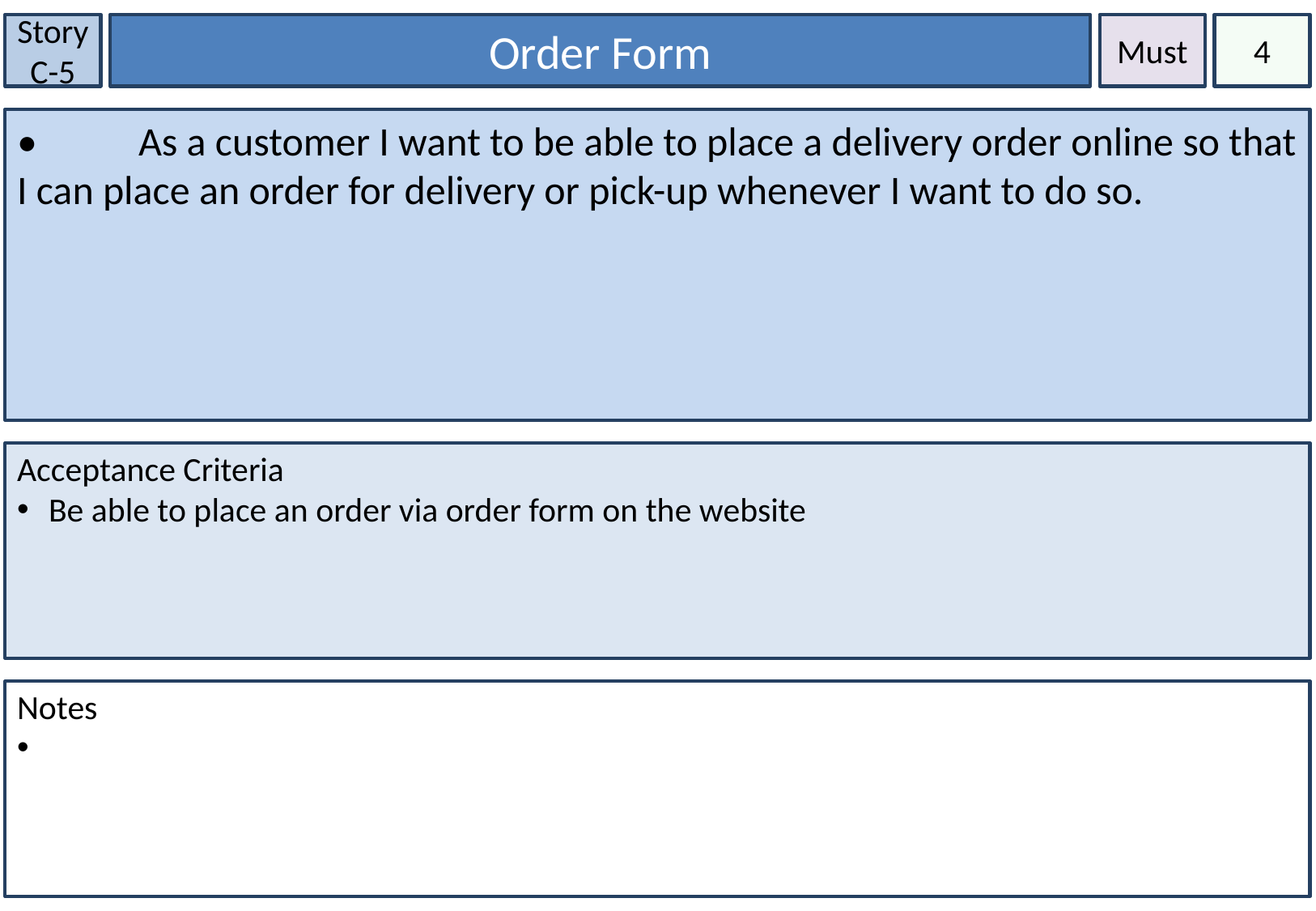

Story C-5
Order Form
Must
4
• 	As a customer I want to be able to place a delivery order online so that I can place an order for delivery or pick-up whenever I want to do so.
Acceptance Criteria
 Be able to place an order via order form on the website
Notes